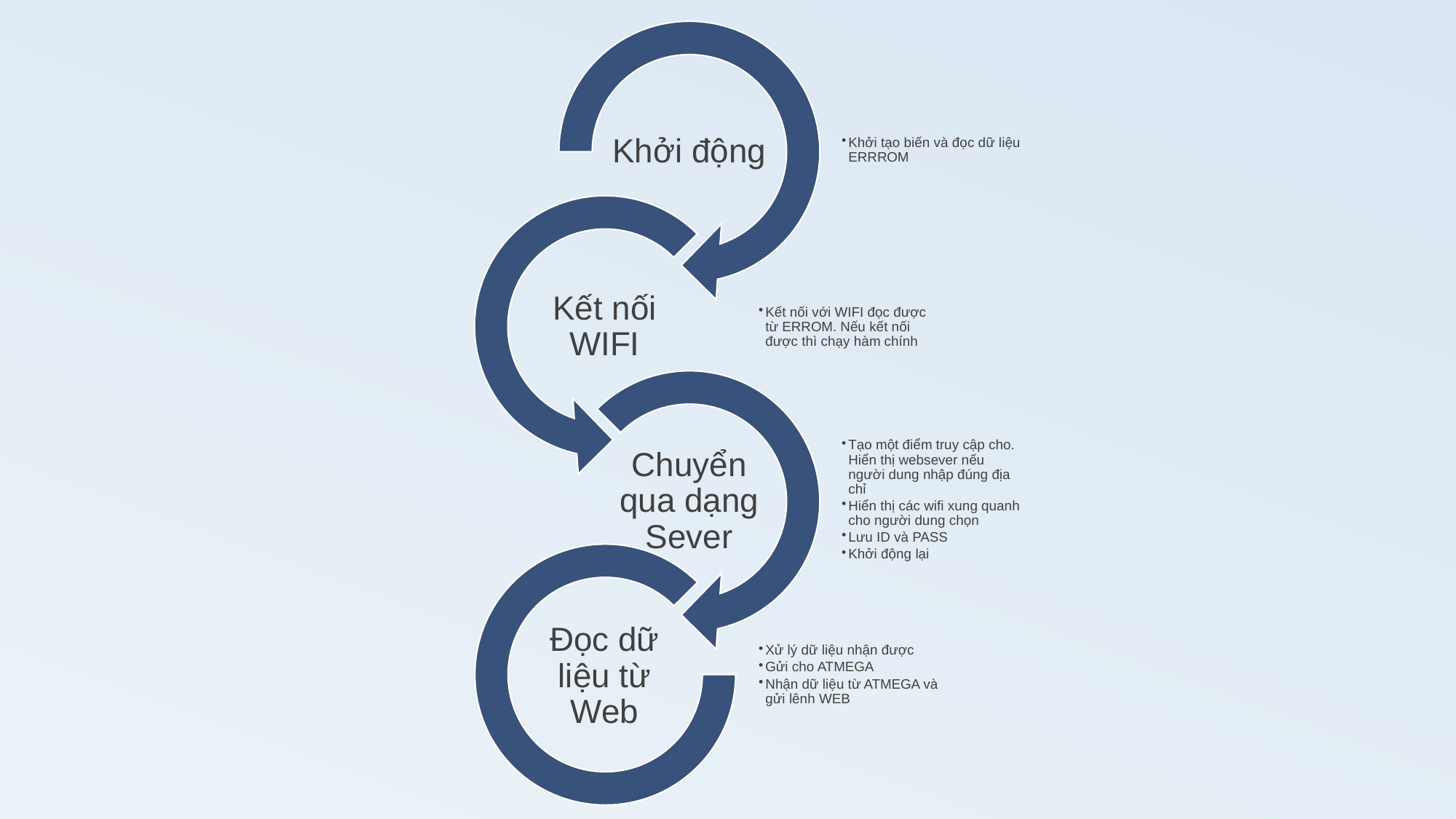

Khởi tạo biến và đọc dữ liệu ERRROM
Khởi động
Kết nối với WIFI đọc được từ ERROM. Nếu kết nối được thì chạy hàm chính
Kết nối WIFI
Tạo một điểm truy cập cho. Hiển thị websever nếu người dung nhập đúng địa chỉ
Hiển thị các wifi xung quanh cho người dung chọn
Lưu ID và PASS
Khởi động lại
Chuyển qua dạng Sever
Xử lý dữ liệu nhận được
Gửi cho ATMEGA
Nhận dữ liệu từ ATMEGA và gửi lênh WEB
Đọc dữ liệu từ Web